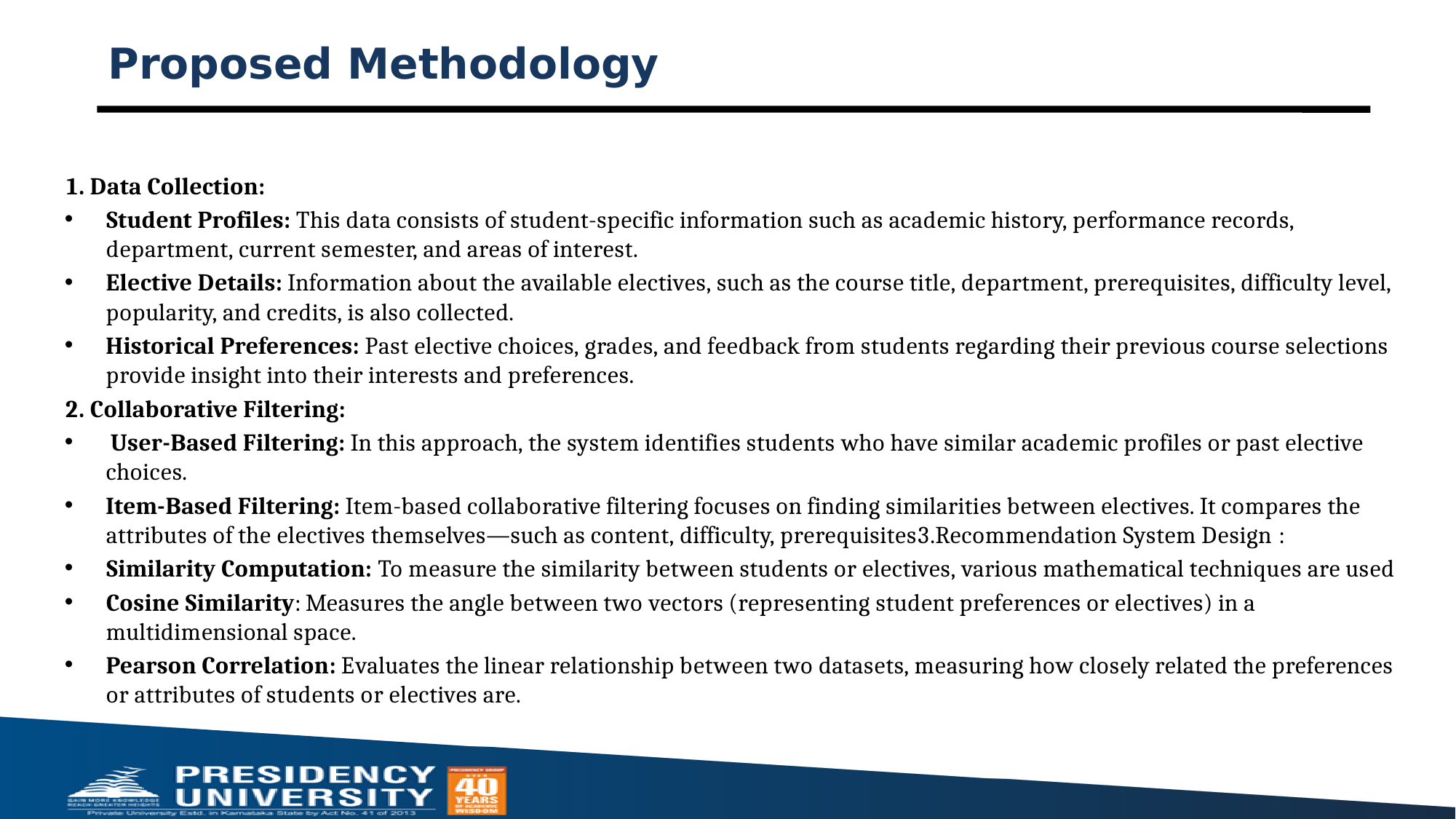

# Proposed Methodology
1. Data Collection:
Student Profiles: This data consists of student-specific information such as academic history, performance records, department, current semester, and areas of interest.
Elective Details: Information about the available electives, such as the course title, department, prerequisites, difficulty level, popularity, and credits, is also collected.
Historical Preferences: Past elective choices, grades, and feedback from students regarding their previous course selections provide insight into their interests and preferences.
2. Collaborative Filtering:
 User-Based Filtering: In this approach, the system identifies students who have similar academic profiles or past elective choices.
Item-Based Filtering: Item-based collaborative filtering focuses on finding similarities between electives. It compares the attributes of the electives themselves—such as content, difficulty, prerequisites3.Recommendation System Design :
Similarity Computation: To measure the similarity between students or electives, various mathematical techniques are used
Cosine Similarity: Measures the angle between two vectors (representing student preferences or electives) in a multidimensional space.
Pearson Correlation: Evaluates the linear relationship between two datasets, measuring how closely related the preferences or attributes of students or electives are.